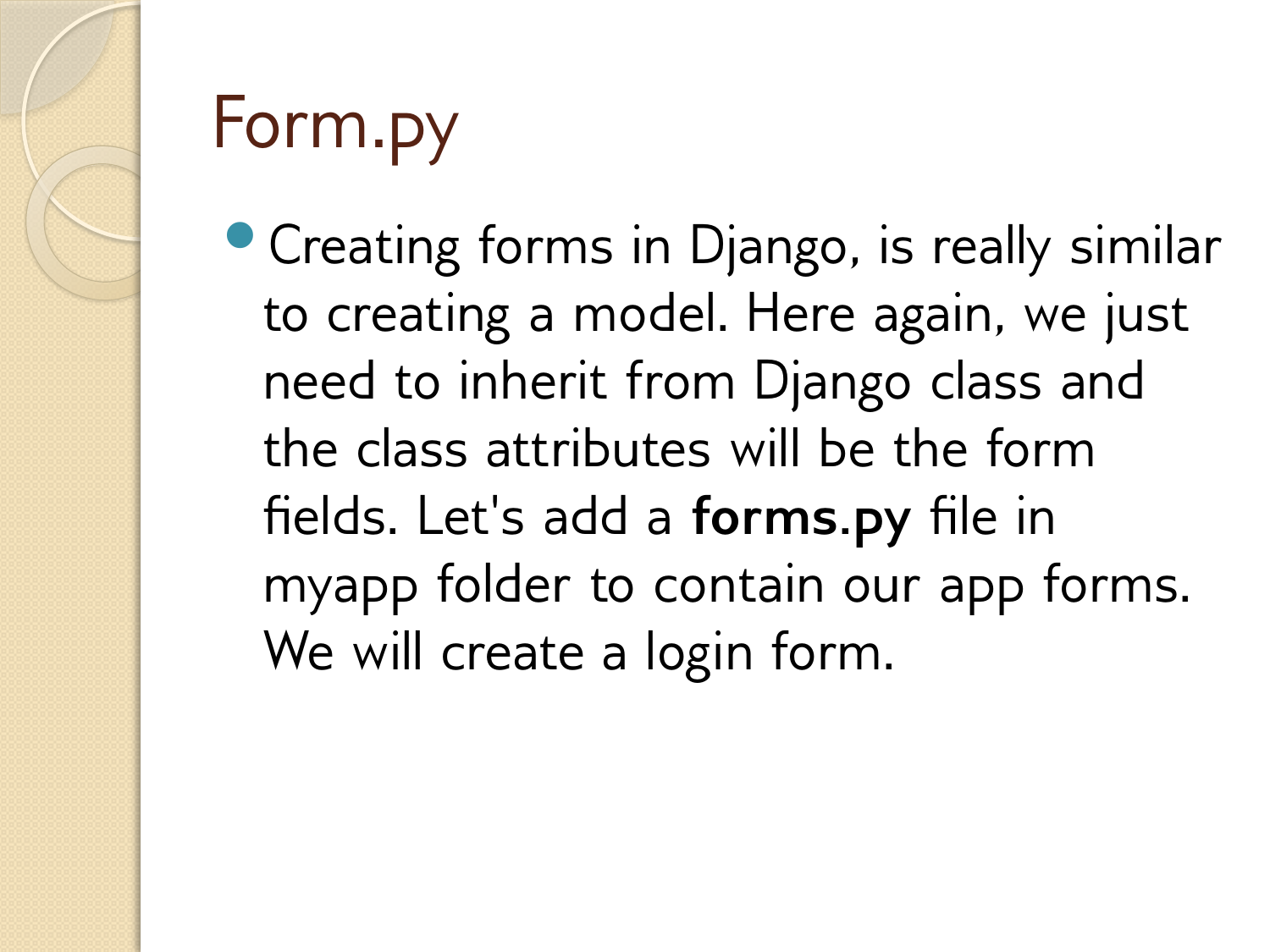

# Form.py
Creating forms in Django, is really similar to creating a model. Here again, we just need to inherit from Django class and the class attributes will be the form fields. Let's add a forms.py file in myapp folder to contain our app forms. We will create a login form.